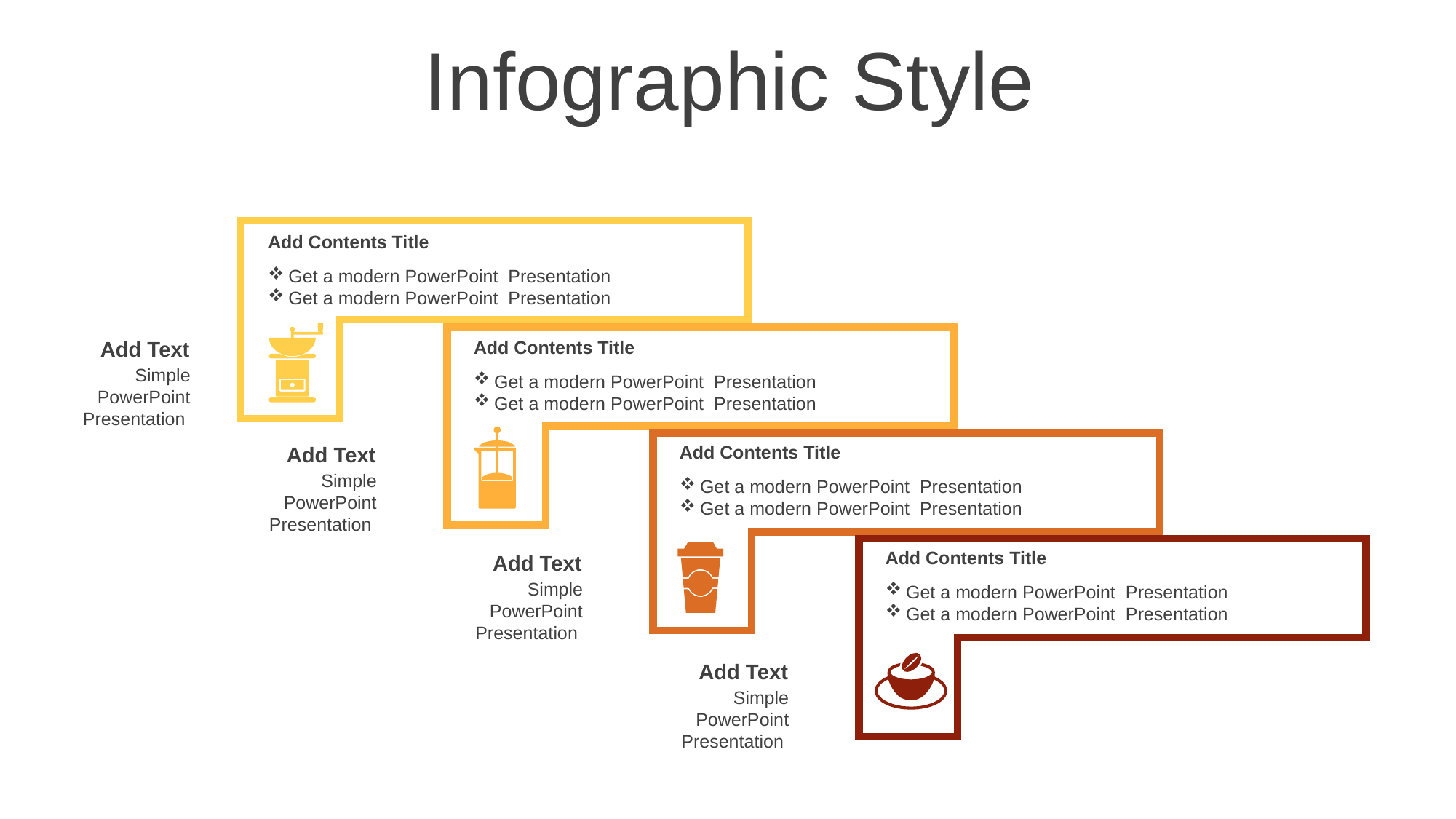

Infographic Style

Add Contents Title
Get a modern PowerPoint  Presentation
Get a modern PowerPoint  Presentation

Add Contents Title
Get a modern PowerPoint  Presentation
Get a modern PowerPoint  Presentation
Add Text
Simple PowerPoint Presentation

Add Contents Title
Get a modern PowerPoint  Presentation
Get a modern PowerPoint  Presentation
Add Text
Simple PowerPoint Presentation
Add Contents Title
Get a modern PowerPoint  Presentation
Get a modern PowerPoint  Presentation

Add Text
Simple PowerPoint Presentation
Add Text
Simple PowerPoint Presentation